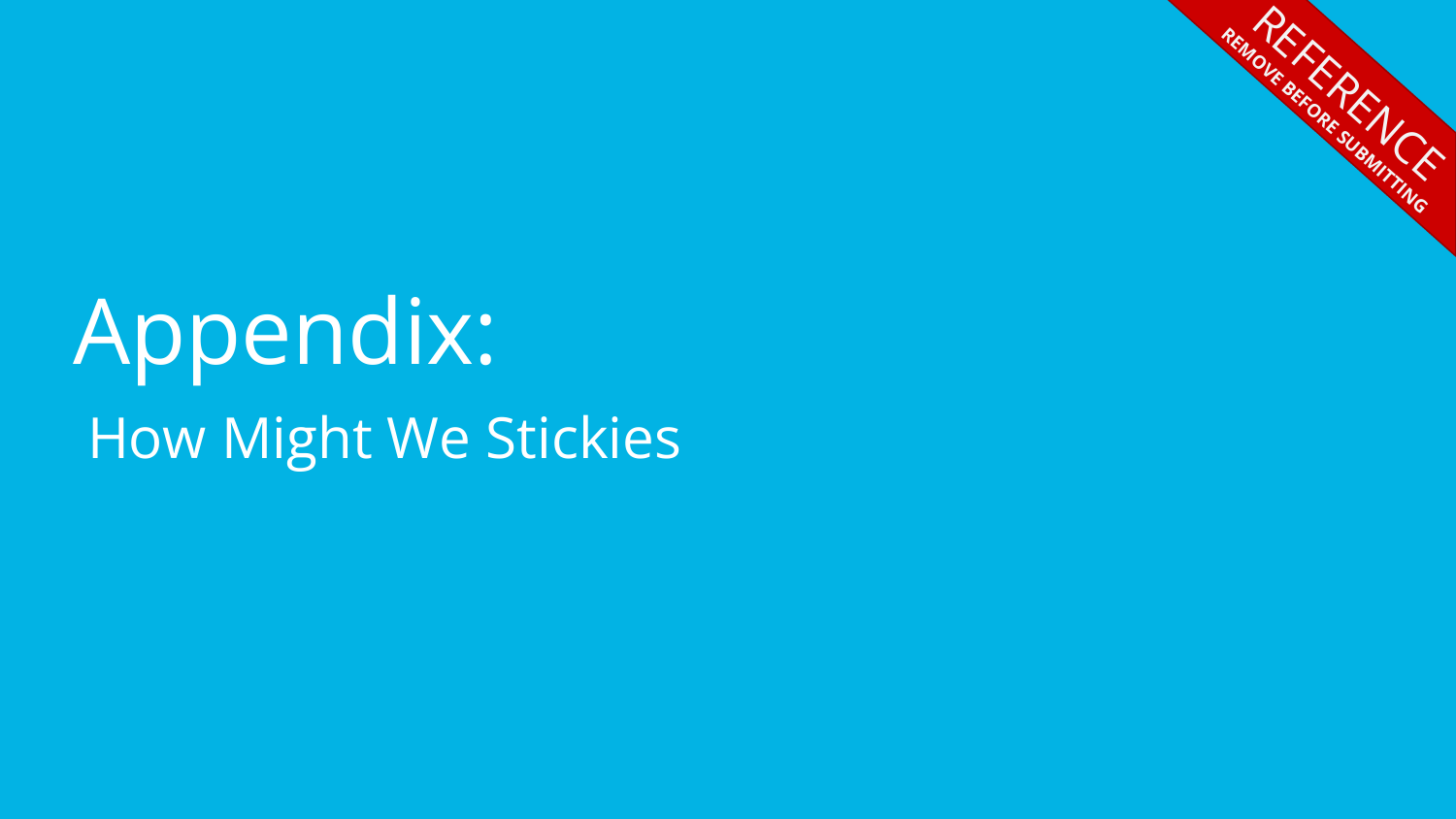

REFERENCE
REMOVE BEFORE SUBMITTING
# Appendix:
How Might We Stickies